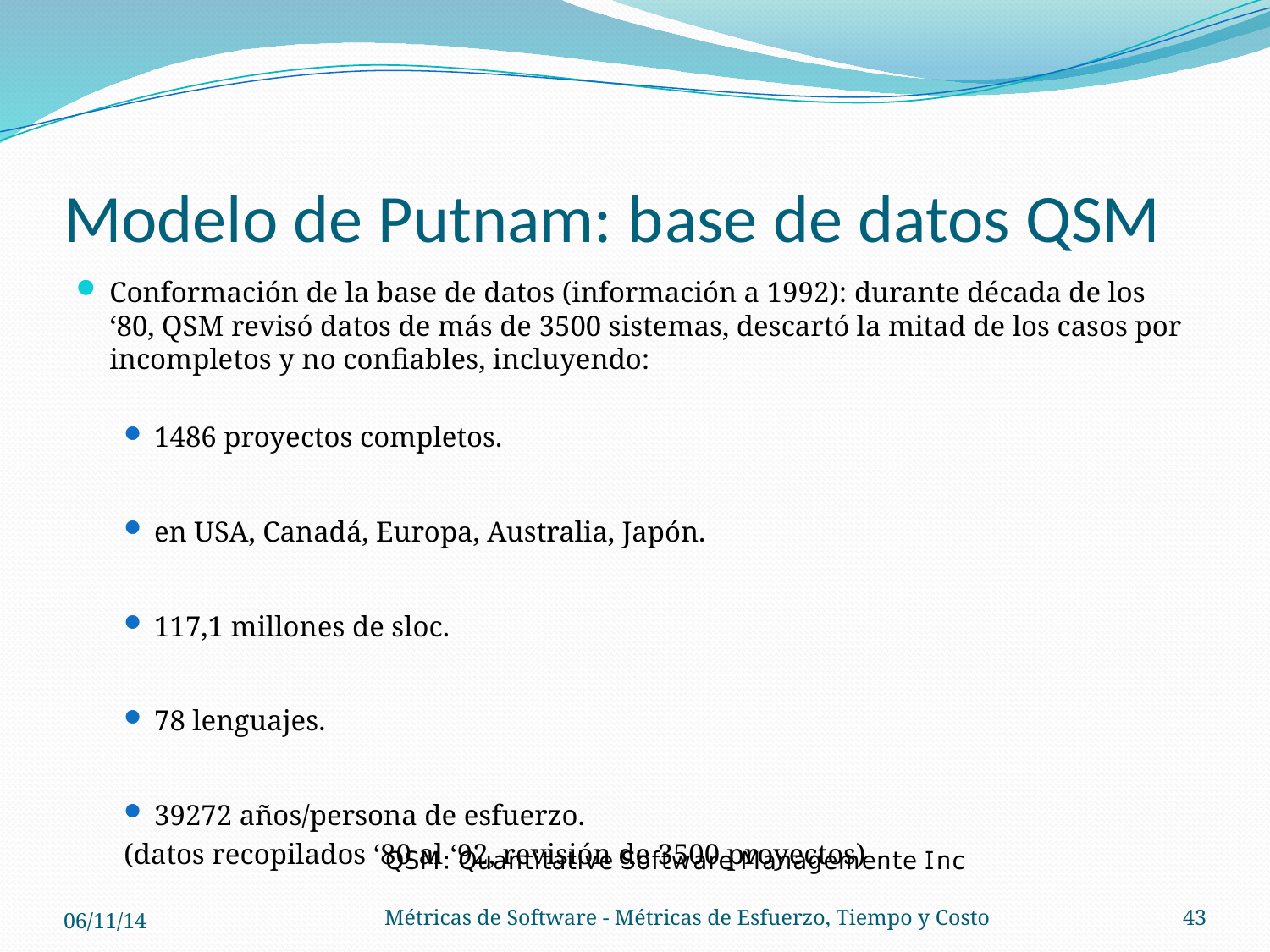

# Modelo de Putnam: base de datos QSM
Conformación de la base de datos (información a 1992): durante década de los ‘80, QSM revisó datos de más de 3500 sistemas, descartó la mitad de los casos por incompletos y no confiables, incluyendo:

1486 proyectos completos.

en USA, Canadá, Europa, Australia, Japón.

117,1 millones de sloc.

78 lenguajes.

39272 años/persona de esfuerzo.
(datos recopilados ‘80 al ‘92, revisión de 3500 proyectos)
QSM: Quantitative Software Managemente Inc
06/11/14
Métricas de Software - Métricas de Esfuerzo, Tiempo y Costo
43